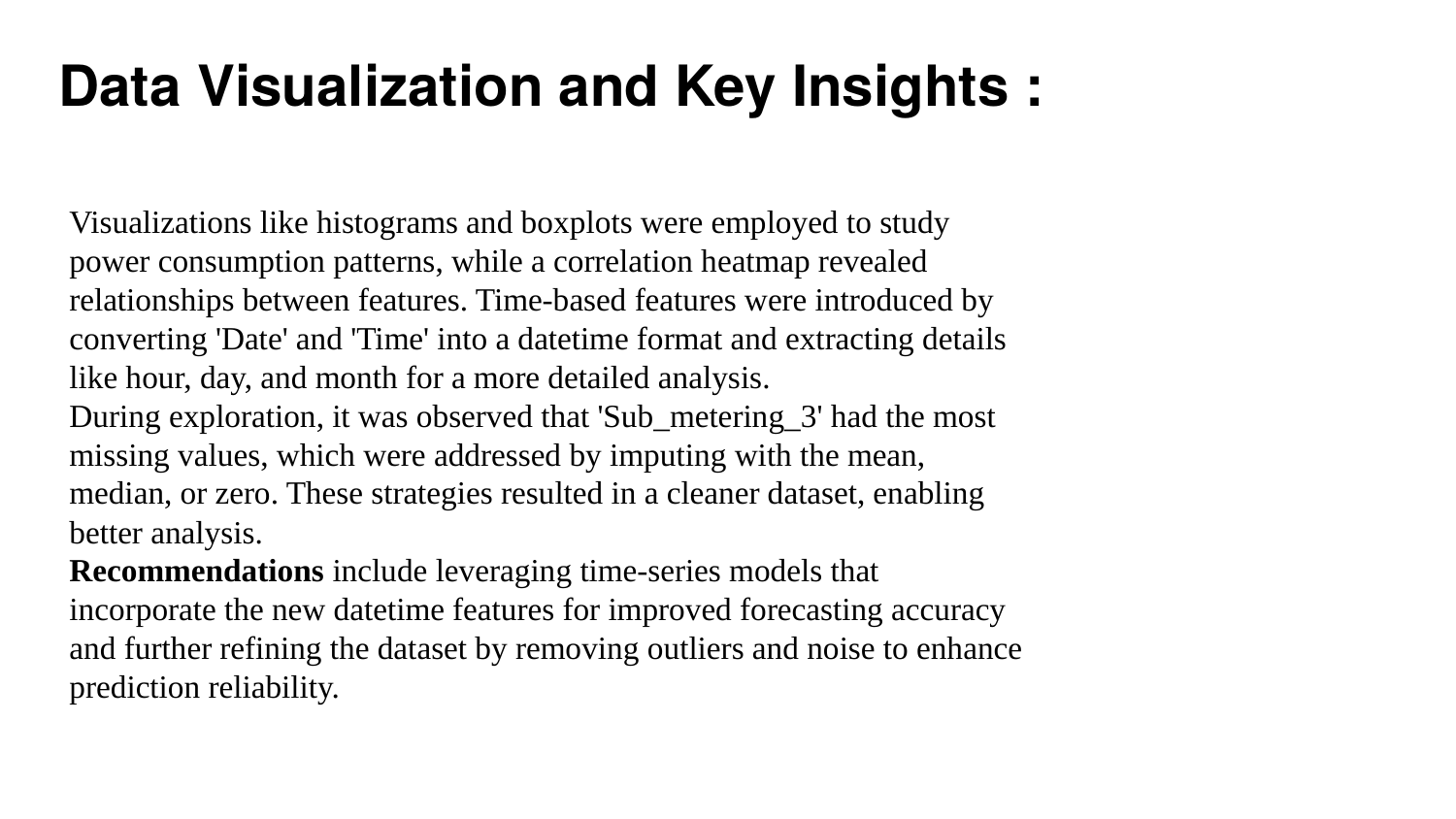

# Data Visualization and Key Insights :
Visualizations like histograms and boxplots were employed to study power consumption patterns, while a correlation heatmap revealed relationships between features. Time-based features were introduced by converting 'Date' and 'Time' into a datetime format and extracting details like hour, day, and month for a more detailed analysis.
During exploration, it was observed that 'Sub_metering_3' had the most missing values, which were addressed by imputing with the mean, median, or zero. These strategies resulted in a cleaner dataset, enabling better analysis.
Recommendations include leveraging time-series models that incorporate the new datetime features for improved forecasting accuracy and further refining the dataset by removing outliers and noise to enhance prediction reliability.